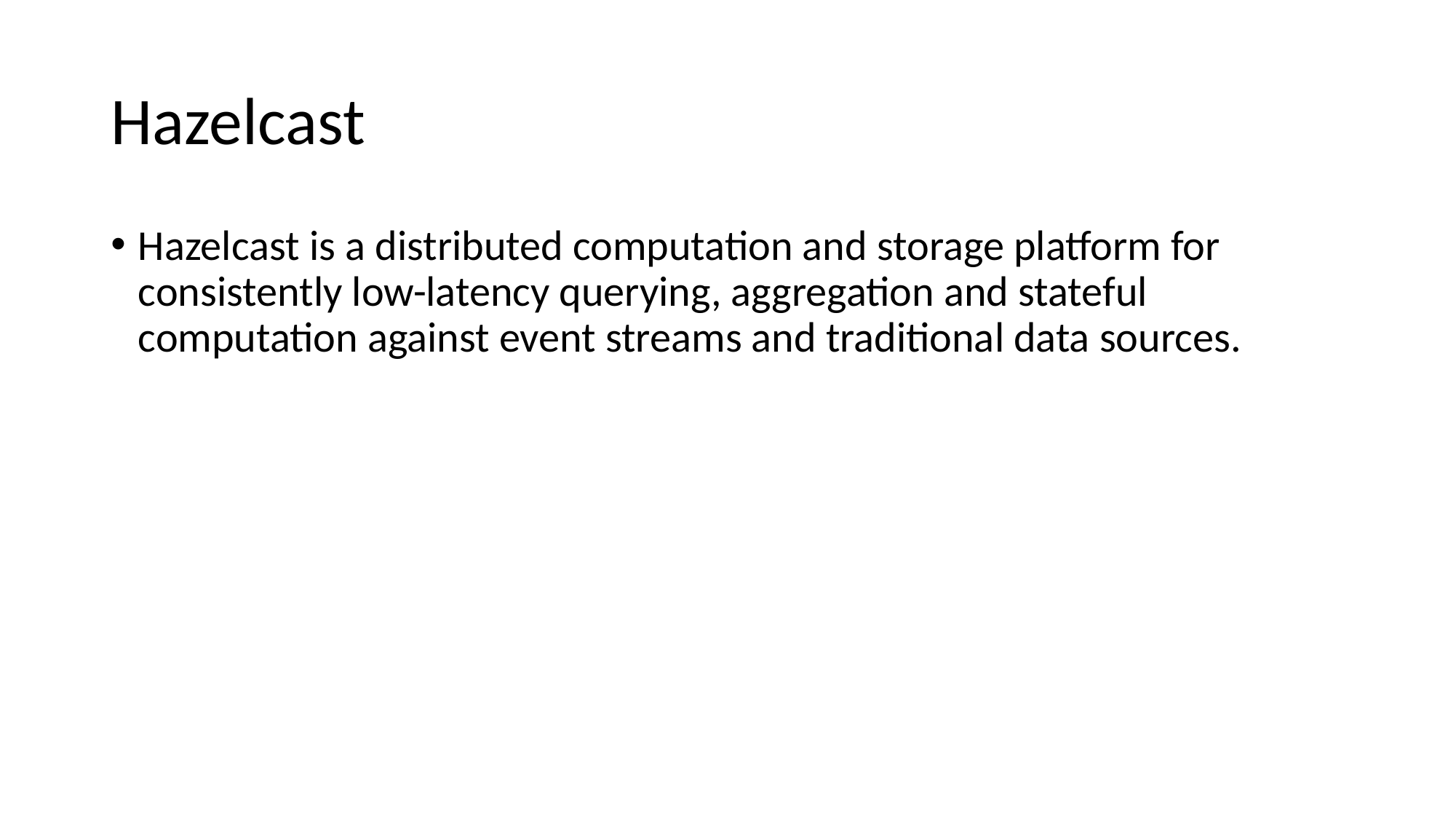

# Hazelcast
Hazelcast is a distributed computation and storage platform for consistently low-latency querying, aggregation and stateful computation against event streams and traditional data sources.